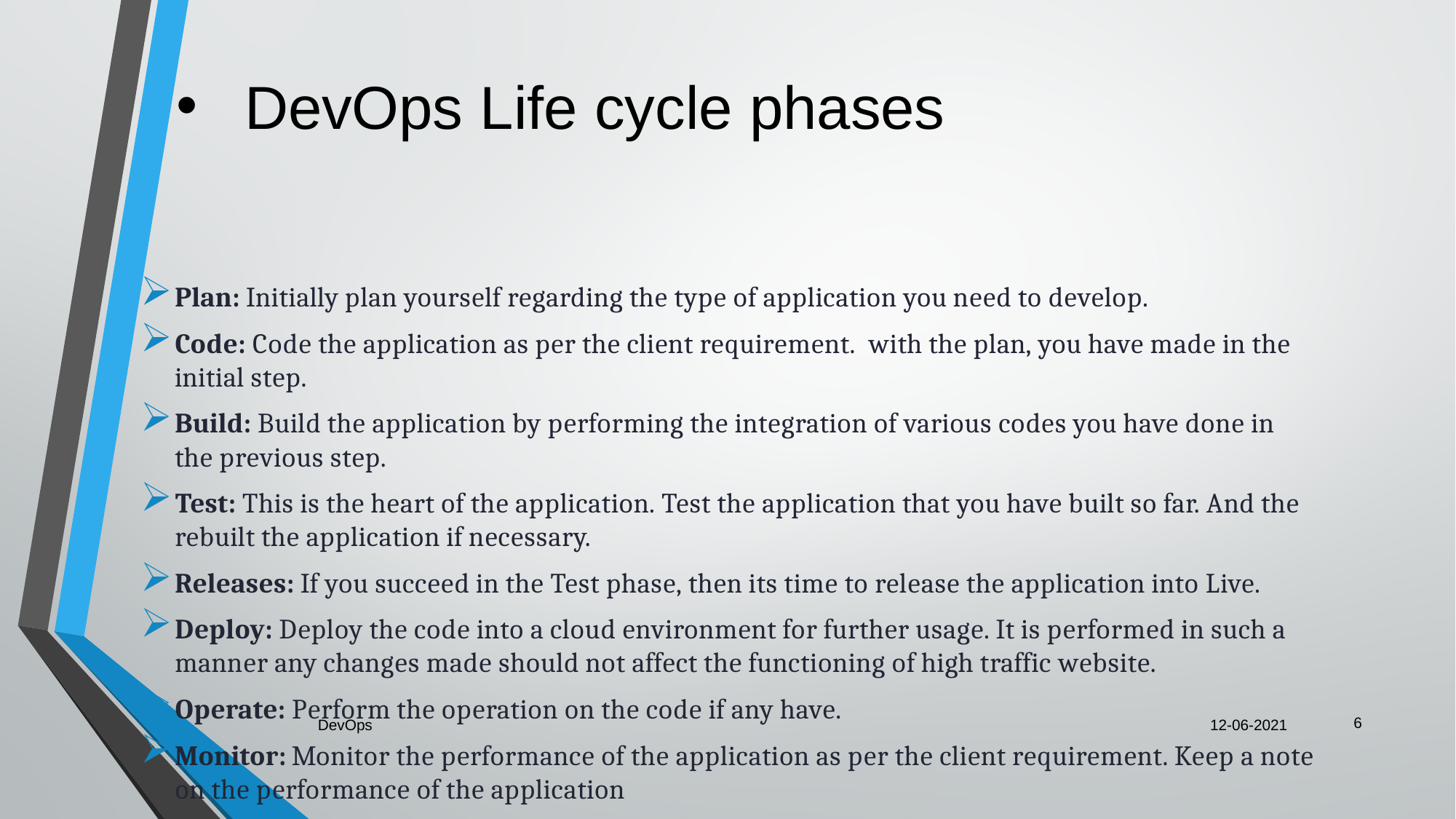

# DevOps Life cycle phases
Plan: Initially plan yourself regarding the type of application you need to develop.
Code: Code the application as per the client requirement.  with the plan, you have made in the initial step.
Build: Build the application by performing the integration of various codes you have done in the previous step.
Test: This is the heart of the application. Test the application that you have built so far. And the rebuilt the application if necessary.
Releases: If you succeed in the Test phase, then its time to release the application into Live.
Deploy: Deploy the code into a cloud environment for further usage. It is performed in such a manner any changes made should not affect the functioning of high traffic website.
Operate: Perform the operation on the code if any have.
Monitor: Monitor the performance of the application as per the client requirement. Keep a note on the performance of the application

6
DevOps
12-06-2021